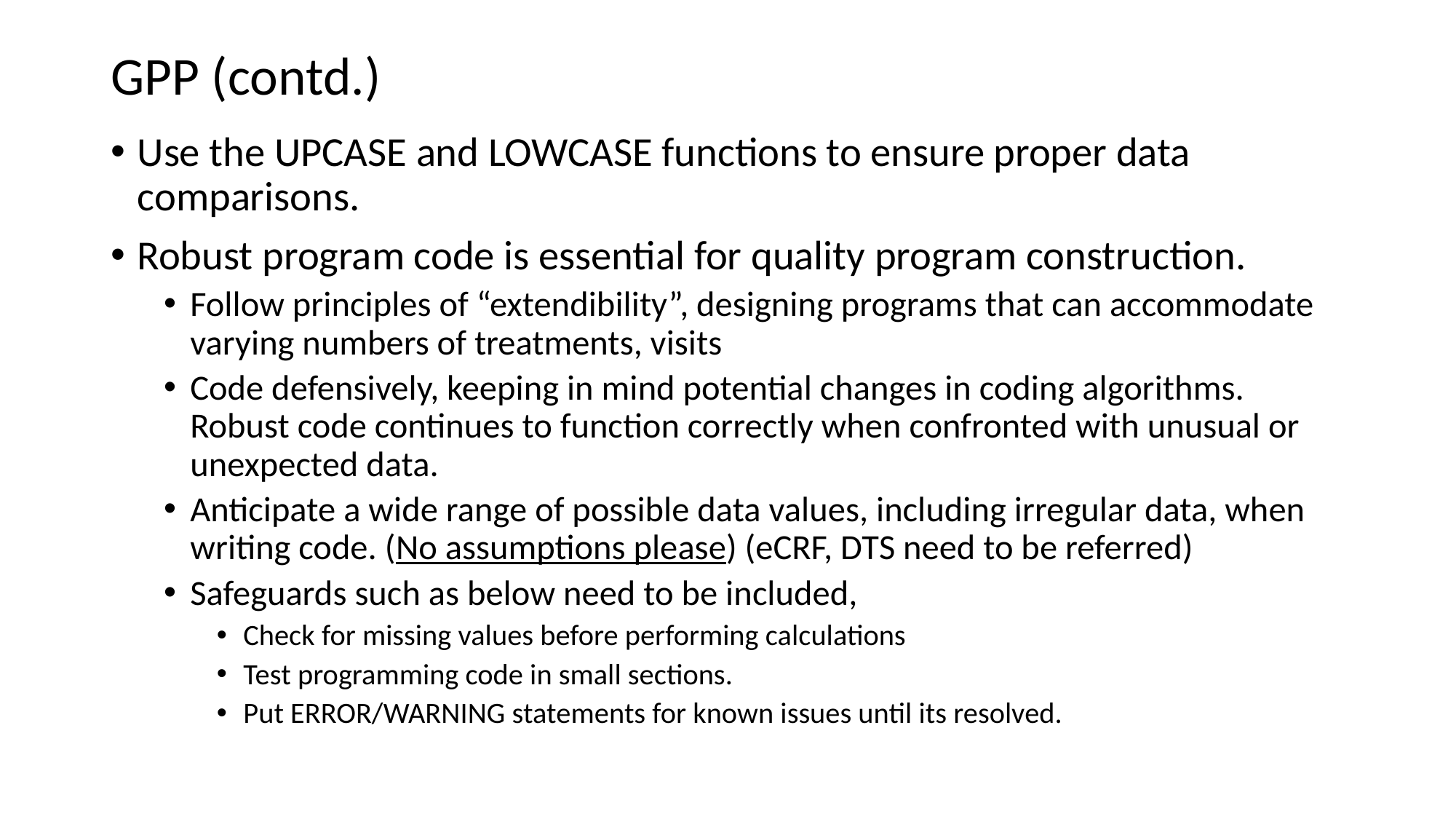

# GPP (contd.)
Use the UPCASE and LOWCASE functions to ensure proper data comparisons.
Robust program code is essential for quality program construction.
Follow principles of “extendibility”, designing programs that can accommodate varying numbers of treatments, visits
Code defensively, keeping in mind potential changes in coding algorithms. Robust code continues to function correctly when confronted with unusual or unexpected data.
Anticipate a wide range of possible data values, including irregular data, when writing code. (No assumptions please) (eCRF, DTS need to be referred)
Safeguards such as below need to be included,
Check for missing values before performing calculations
Test programming code in small sections.
Put ERROR/WARNING statements for known issues until its resolved.